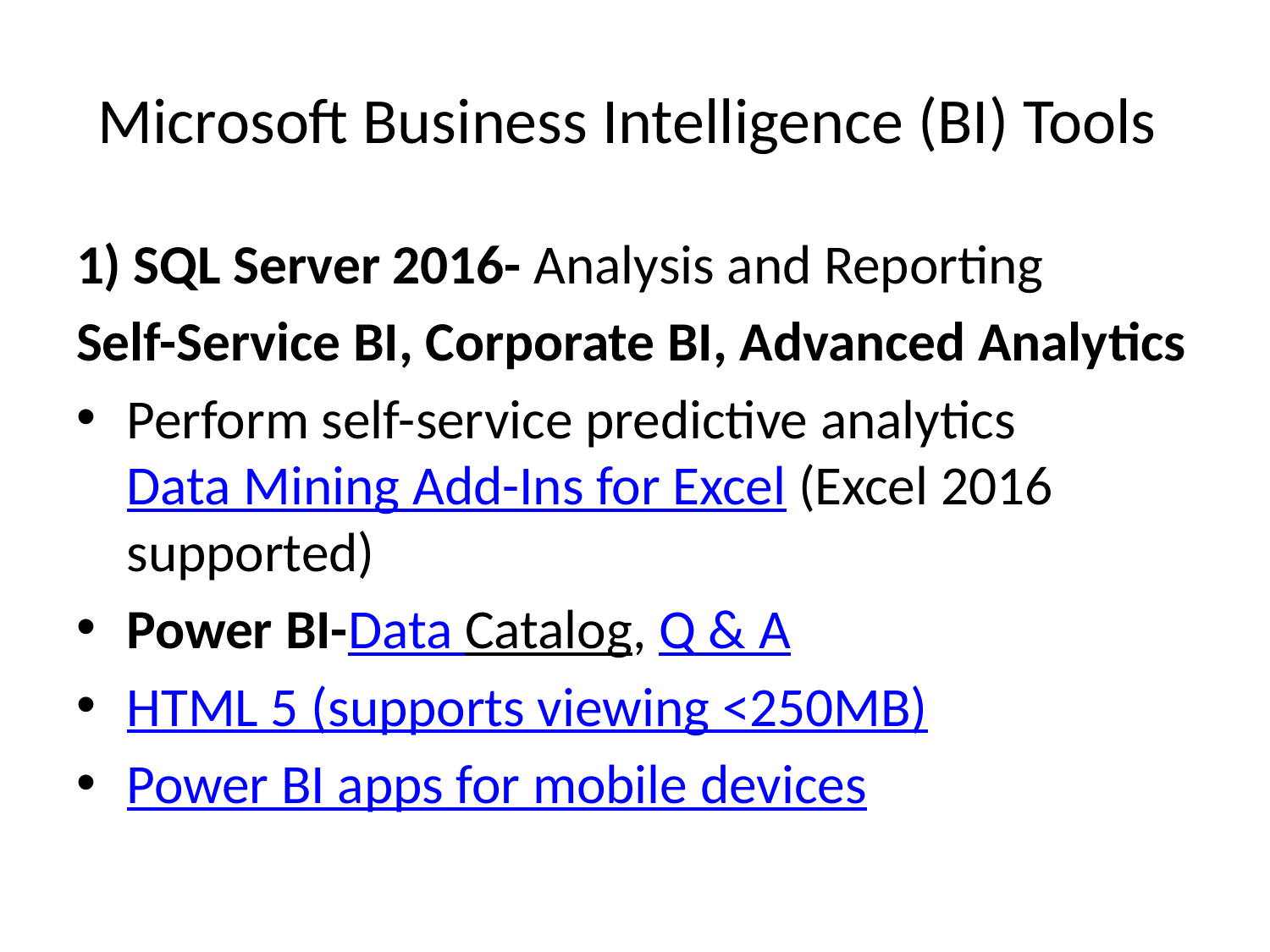

# Microsoft Business Intelligence (BI) Tools
1) SQL Server 2016- Analysis and Reporting
Self-Service BI, Corporate BI, Advanced Analytics
Perform self-service predictive analytics Data Mining Add-Ins for Excel (Excel 2016 supported)
Power BI-Data Catalog, Q & A
HTML 5 (supports viewing <250MB)
Power BI apps for mobile devices